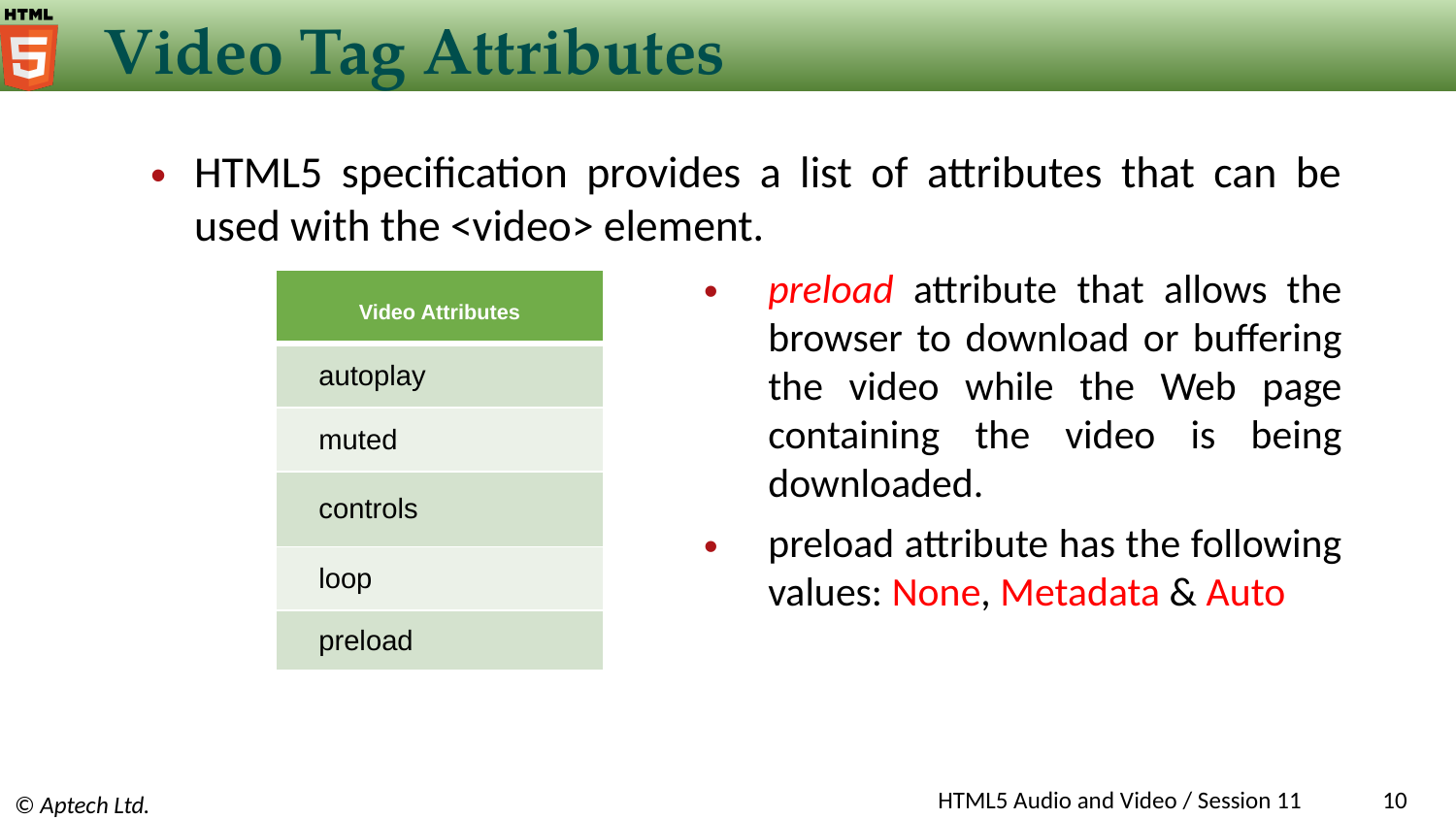

# Video Tag Attributes
HTML5 specification provides a list of attributes that can be used with the <video> element.
preload attribute that allows the browser to download or buffering the video while the Web page containing the video is being downloaded.
preload attribute has the following values: None, Metadata & Auto
| Video Attributes |
| --- |
| autoplay |
| muted |
| controls |
| loop |
| preload |
HTML5 Audio and Video / Session 11
10